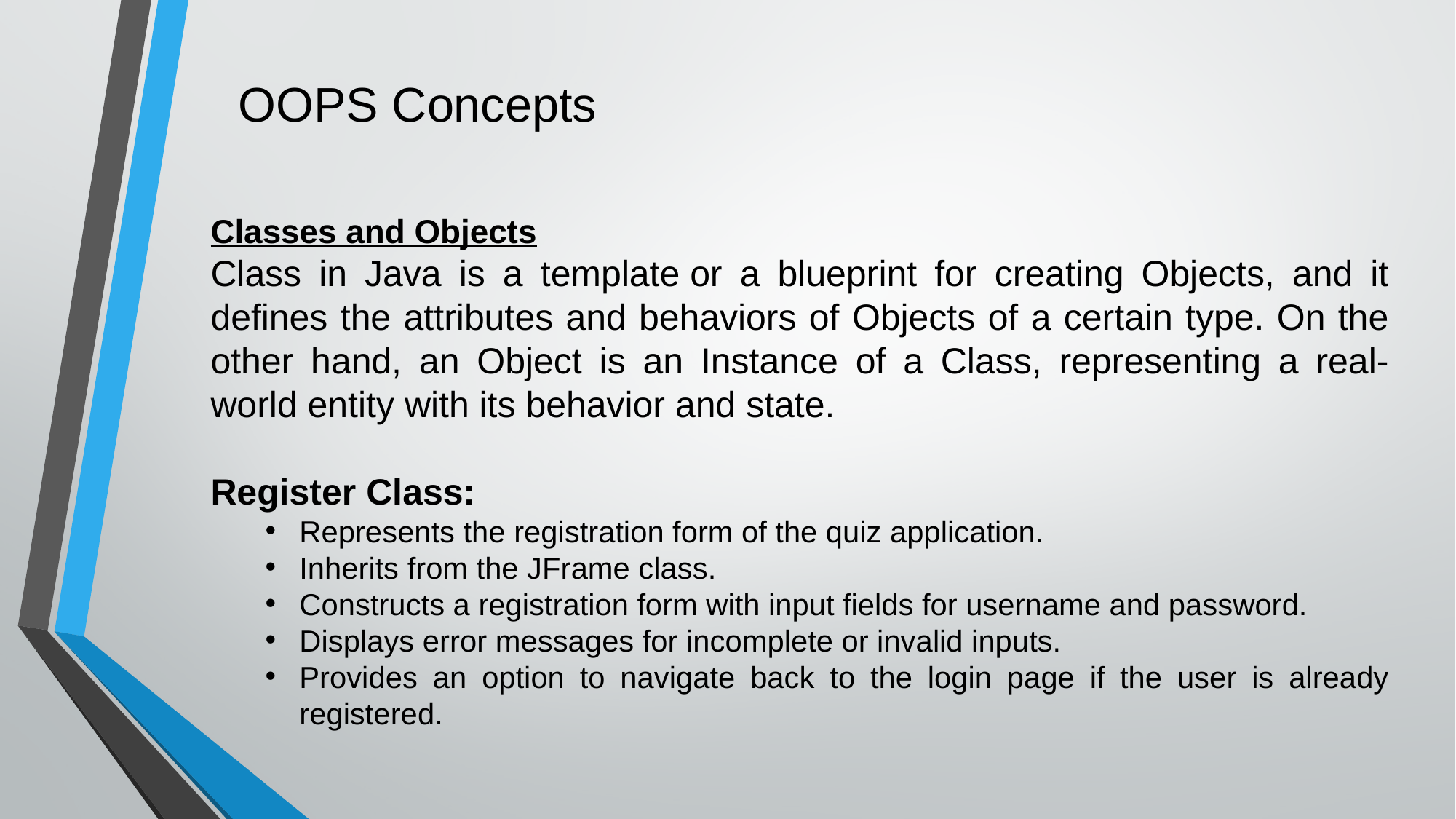

OOPS Concepts
Classes and Objects
Class in Java is a template or a blueprint for creating Objects, and it defines the attributes and behaviors of Objects of a certain type. On the other hand, an Object is an Instance of a Class, representing a real-world entity with its behavior and state.

Register Class:
Represents the registration form of the quiz application.
Inherits from the JFrame class.
Constructs a registration form with input fields for username and password.
Displays error messages for incomplete or invalid inputs.
Provides an option to navigate back to the login page if the user is already registered.